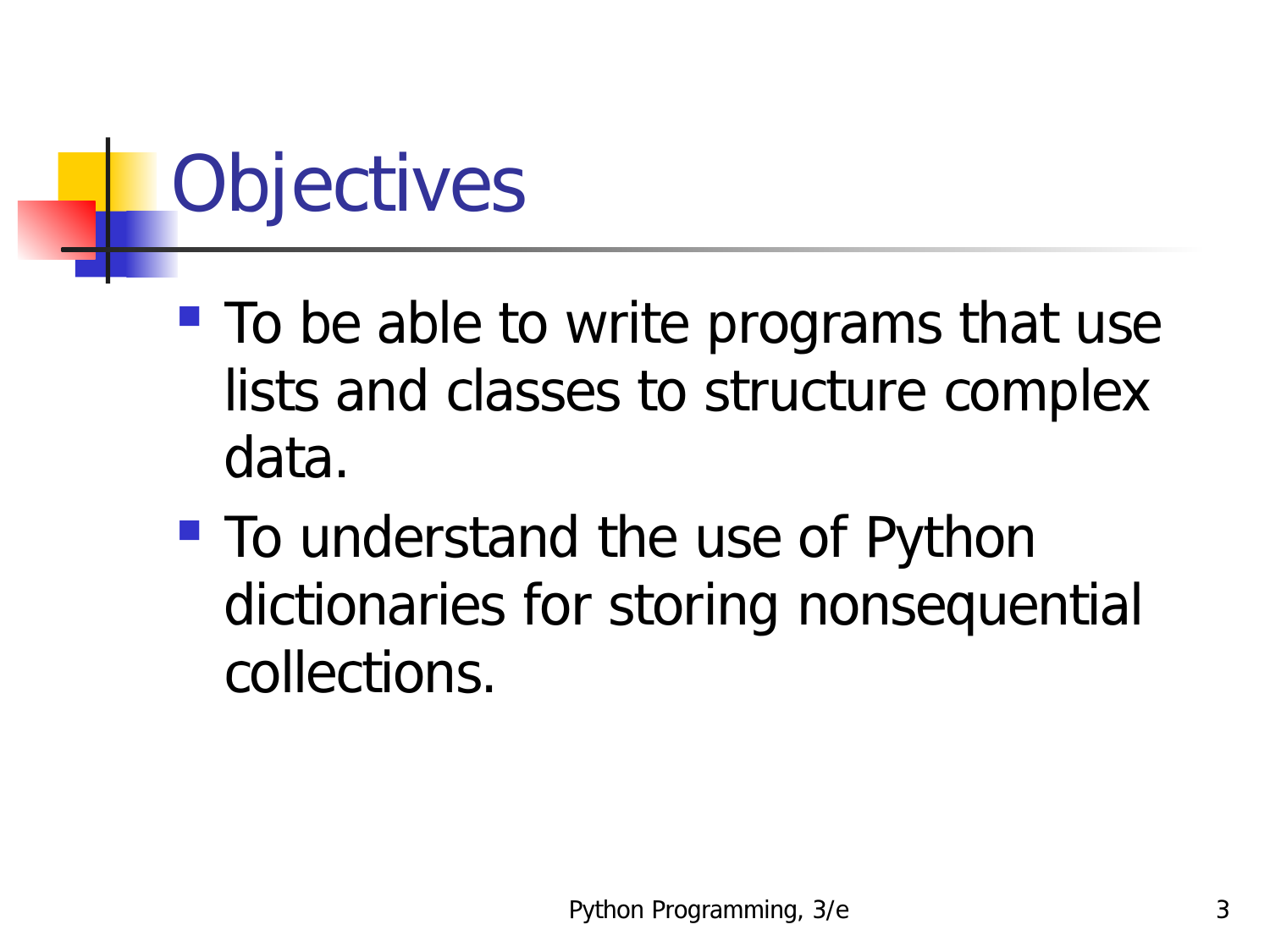

# Objectives
To be able to write programs that use lists and classes to structure complex data.
To understand the use of Python dictionaries for storing nonsequential collections.
Python Programming, 3/e
3